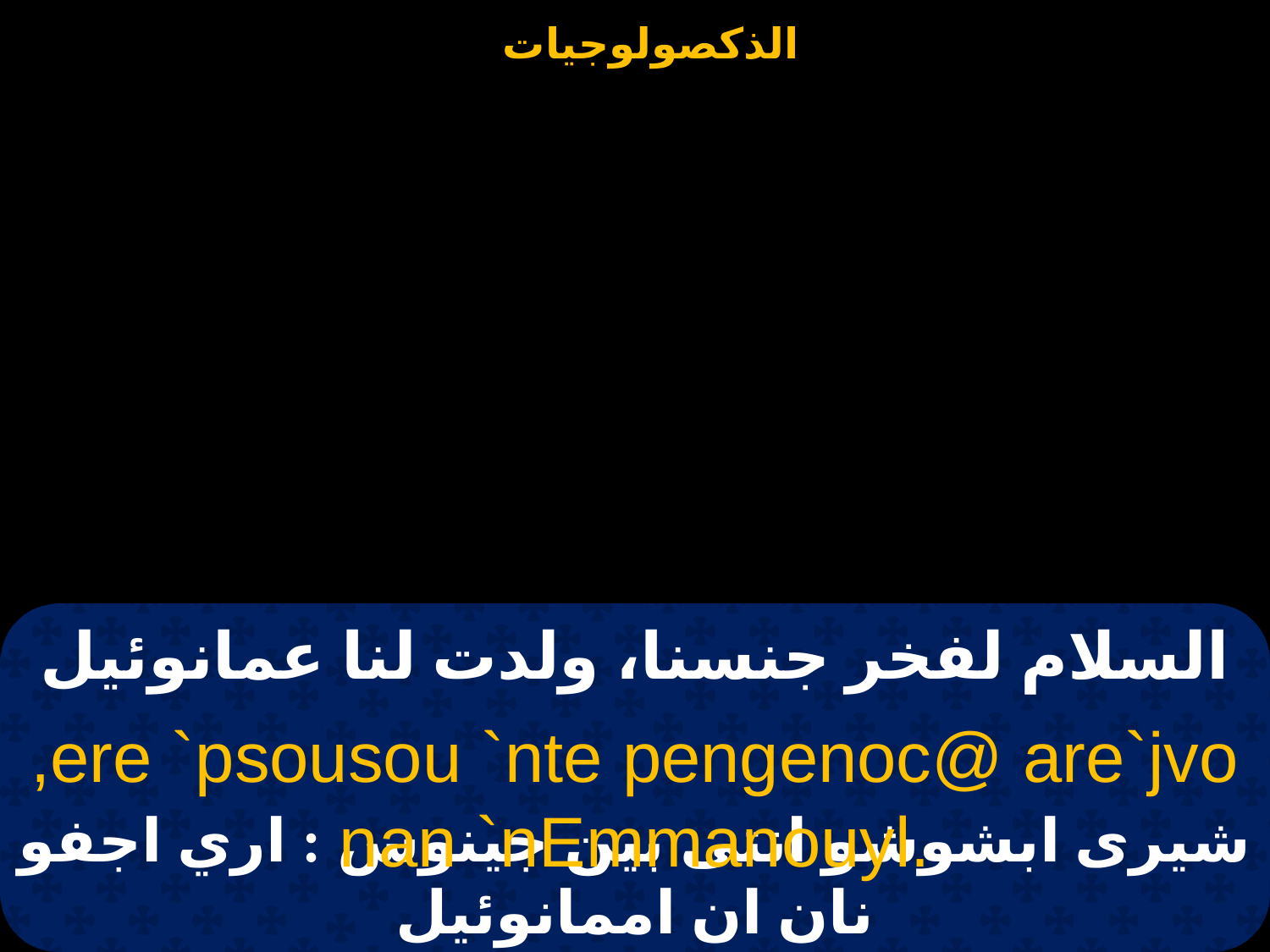

# السلام لفخر جنسنا، ولدت لنا عمانوئيل
,ere `psousou `nte pengenoc@ are`jvo nan `nEmmanouyl.
شيرى ابشوشو انتى بين جينوس : اري اجفو نان ان اممانوئيل